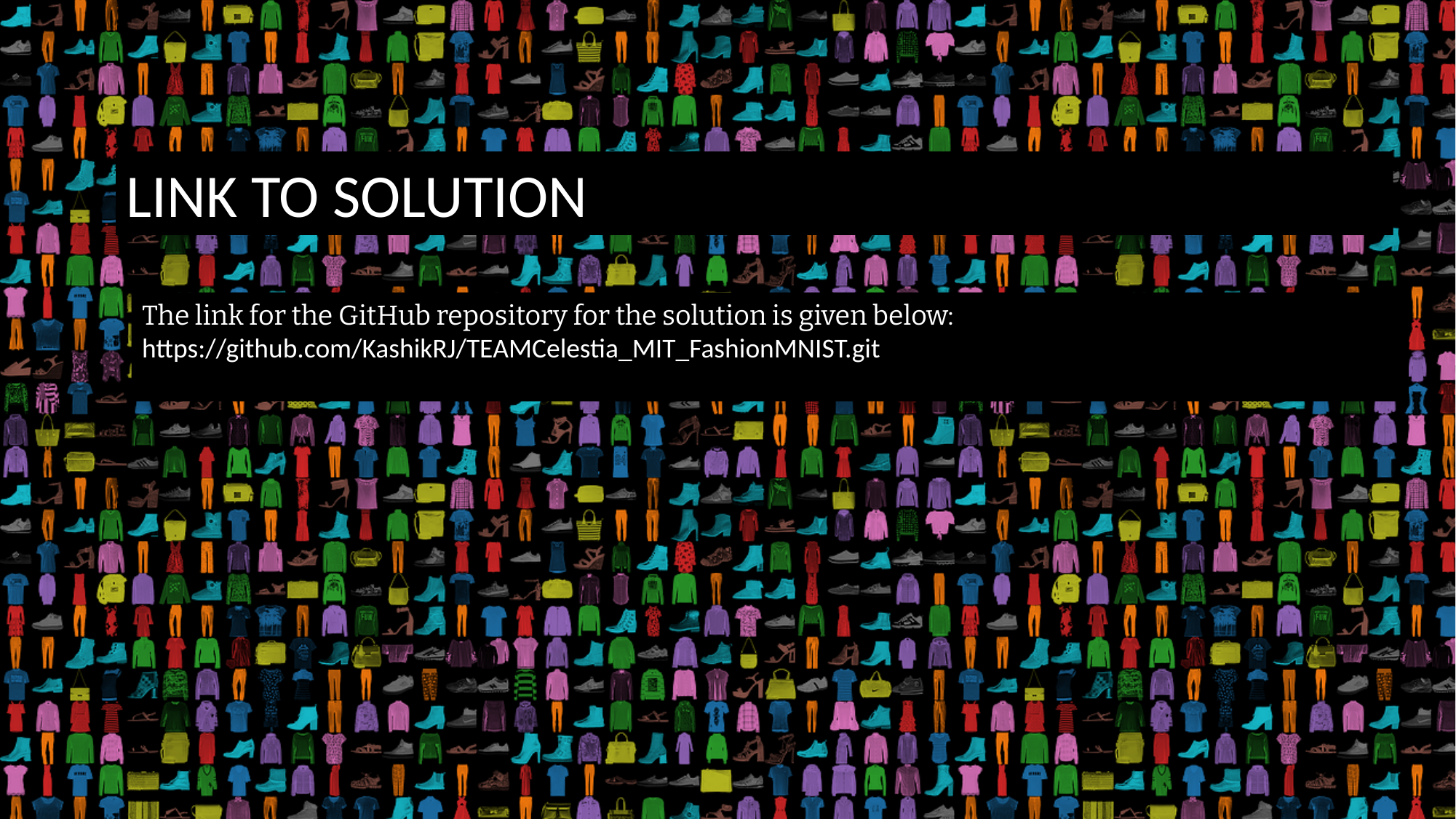

LINK TO SOLUTION
The link for the GitHub repository for the solution is given below:
https://github.com/KashikRJ/TEAMCelestia_MIT_FashionMNIST.git